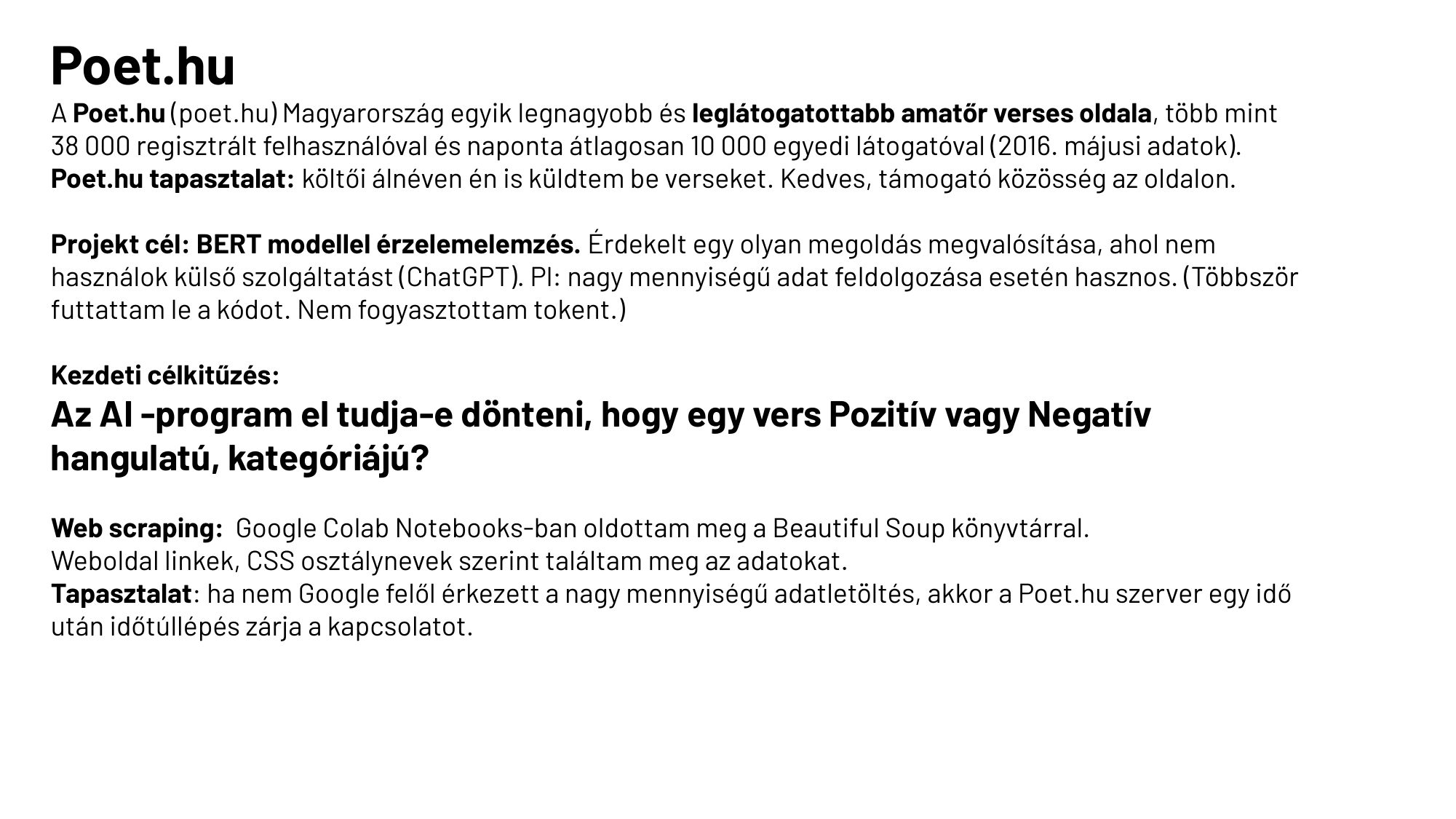

Poet.hu
A Poet.hu (poet.hu) Magyarország egyik legnagyobb és leglátogatottabb amatőr verses oldala, több mint
38 000 regisztrált felhasználóval és naponta átlagosan 10 000 egyedi látogatóval (2016. májusi adatok).
Poet.hu tapasztalat: költői álnéven én is küldtem be verseket. Kedves, támogató közösség az oldalon.

Projekt cél: BERT modellel érzelemelemzés. Érdekelt egy olyan megoldás megvalósítása, ahol nem használok külső szolgáltatást (ChatGPT). Pl: nagy mennyiségű adat feldolgozása esetén hasznos. (Többször futtattam le a kódot. Nem fogyasztottam tokent.)

Kezdeti célkitűzés:
Az AI -program el tudja-e dönteni, hogy egy vers Pozitív vagy Negatív hangulatú, kategóriájú?

Web scraping:  Google Colab Notebooks-ban oldottam meg a Beautiful Soup könyvtárral.
Weboldal linkek, CSS osztálynevek szerint találtam meg az adatokat.
Tapasztalat: ha nem Google felől érkezett a nagy mennyiségű adatletöltés, akkor a Poet.hu szerver egy idő után időtúllépés zárja a kapcsolatot.